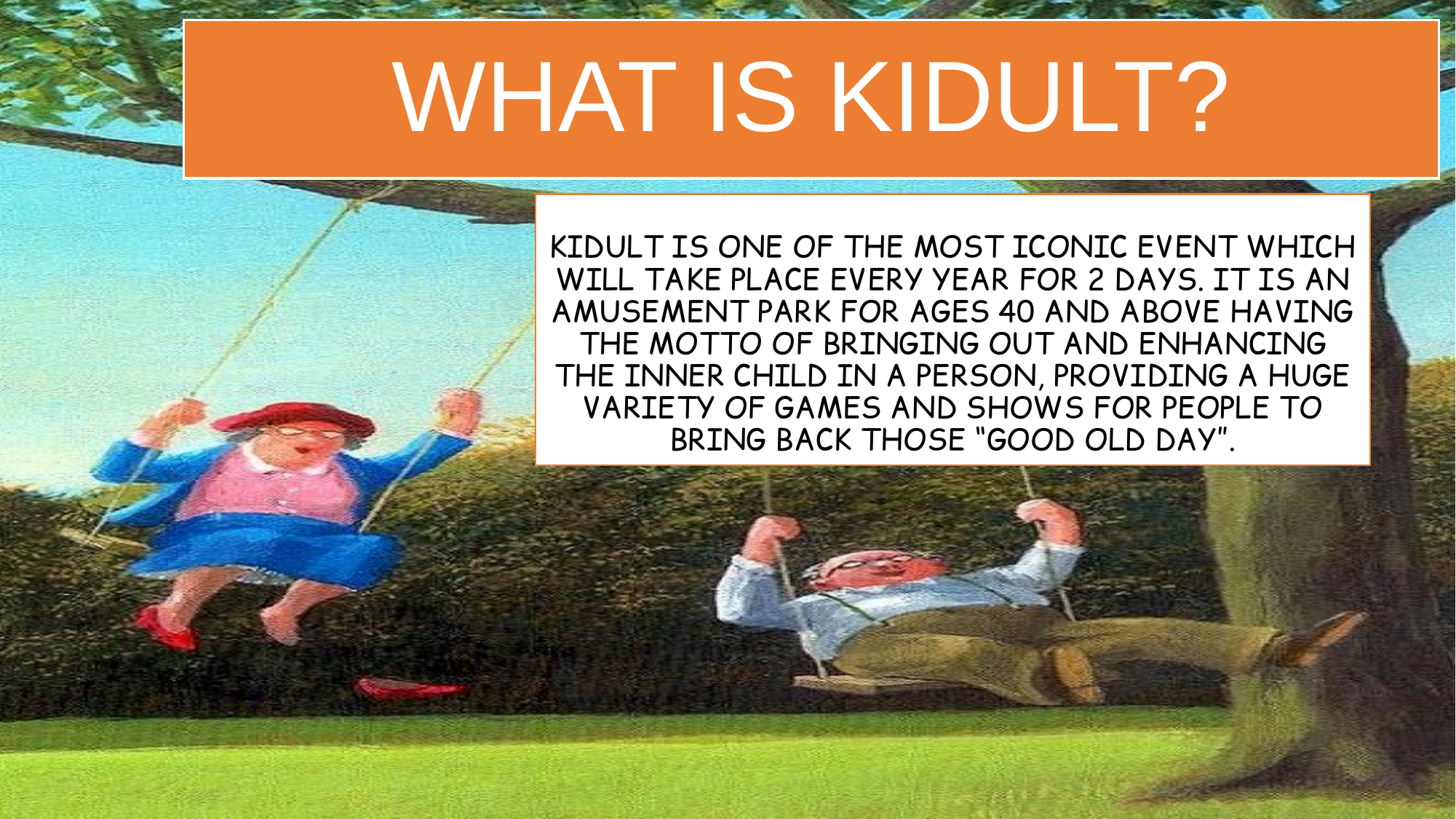

# WHAT IS KIDULT?

KIDULT IS ONE OF THE MOST ICONIC EVENT WHICH WILL TAKE PLACE EVERY YEAR FOR 2 DAYS. IT IS AN AMUSEMENT PARK FOR AGES 40 AND ABOVE HAVING THE MOTTO OF BRINGING OUT AND ENHANCING THE INNER CHILD IN A PERSON, PROVIDING A HUGE VARIETY OF GAMES AND SHOWS FOR PEOPLE TO BRING BACK THOSE “GOOD OLD DAY”.